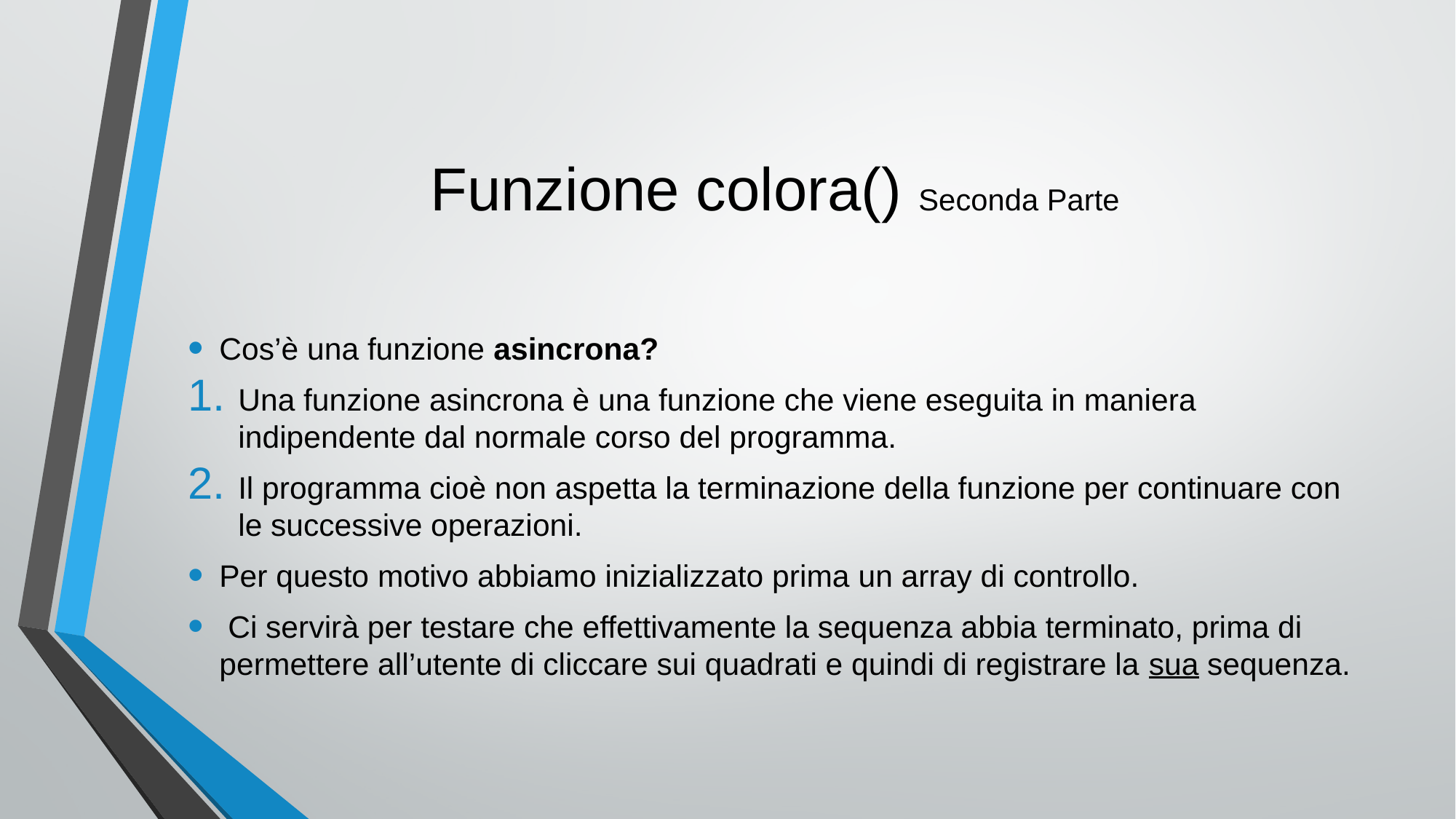

# Funzione colora() Seconda Parte
Cos’è una funzione asincrona?
Una funzione asincrona è una funzione che viene eseguita in maniera indipendente dal normale corso del programma.
Il programma cioè non aspetta la terminazione della funzione per continuare con le successive operazioni.
Per questo motivo abbiamo inizializzato prima un array di controllo.
 Ci servirà per testare che effettivamente la sequenza abbia terminato, prima di permettere all’utente di cliccare sui quadrati e quindi di registrare la sua sequenza.